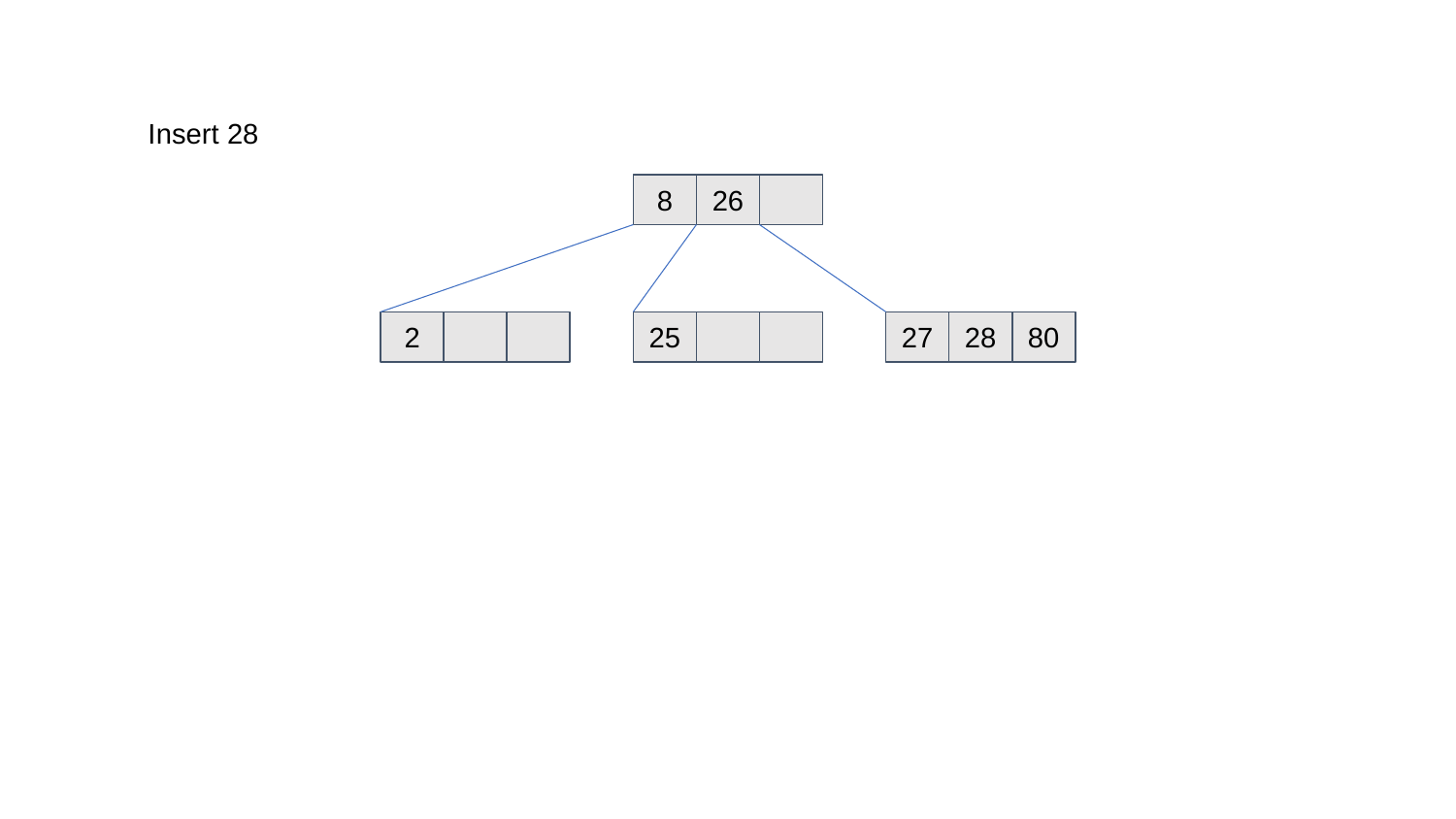

Insert 28
8
26

2

25

27
28
80